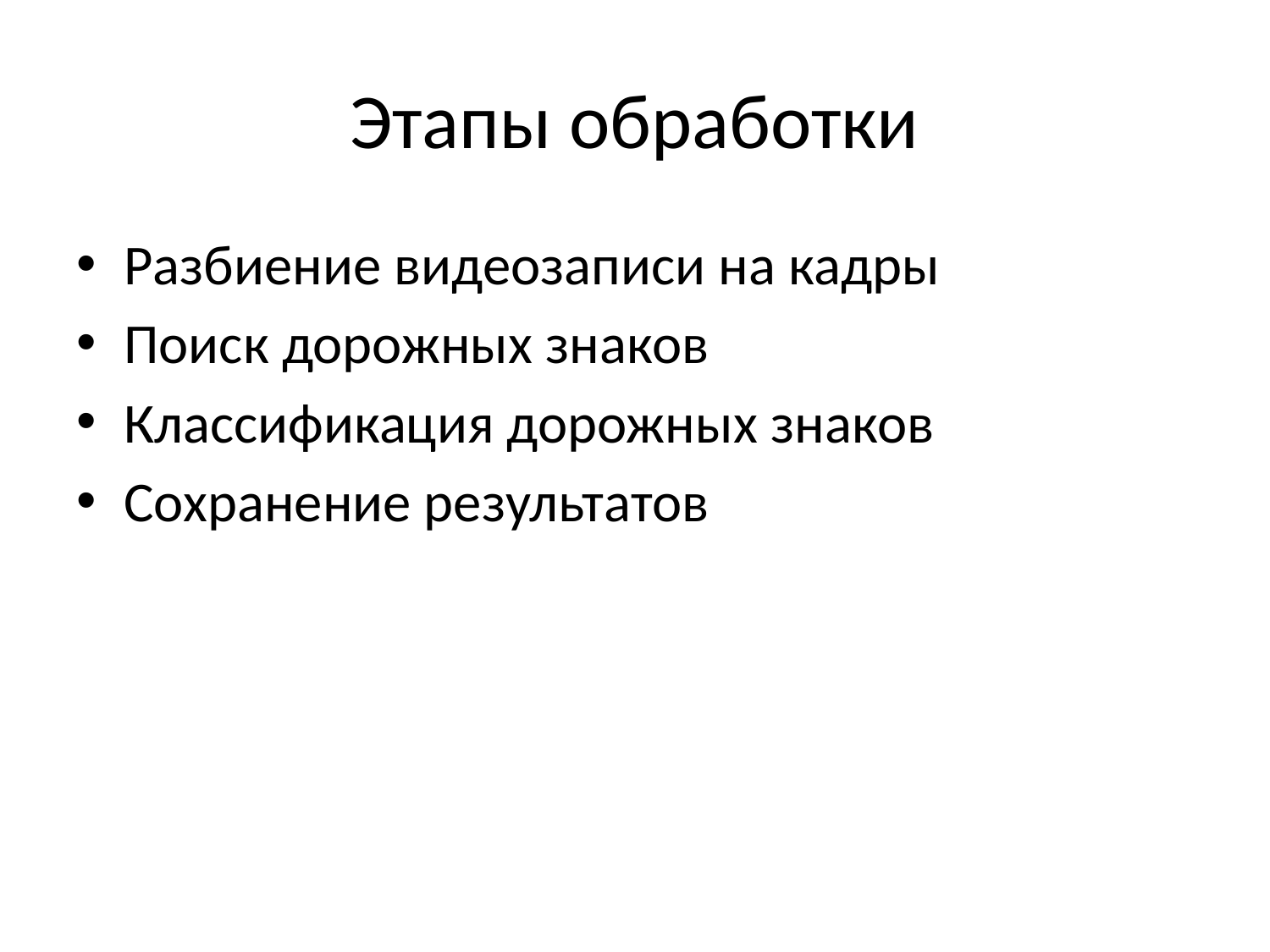

# Этапы обработки
Разбиение видеозаписи на кадры
Поиск дорожных знаков
Классификация дорожных знаков
Сохранение результатов